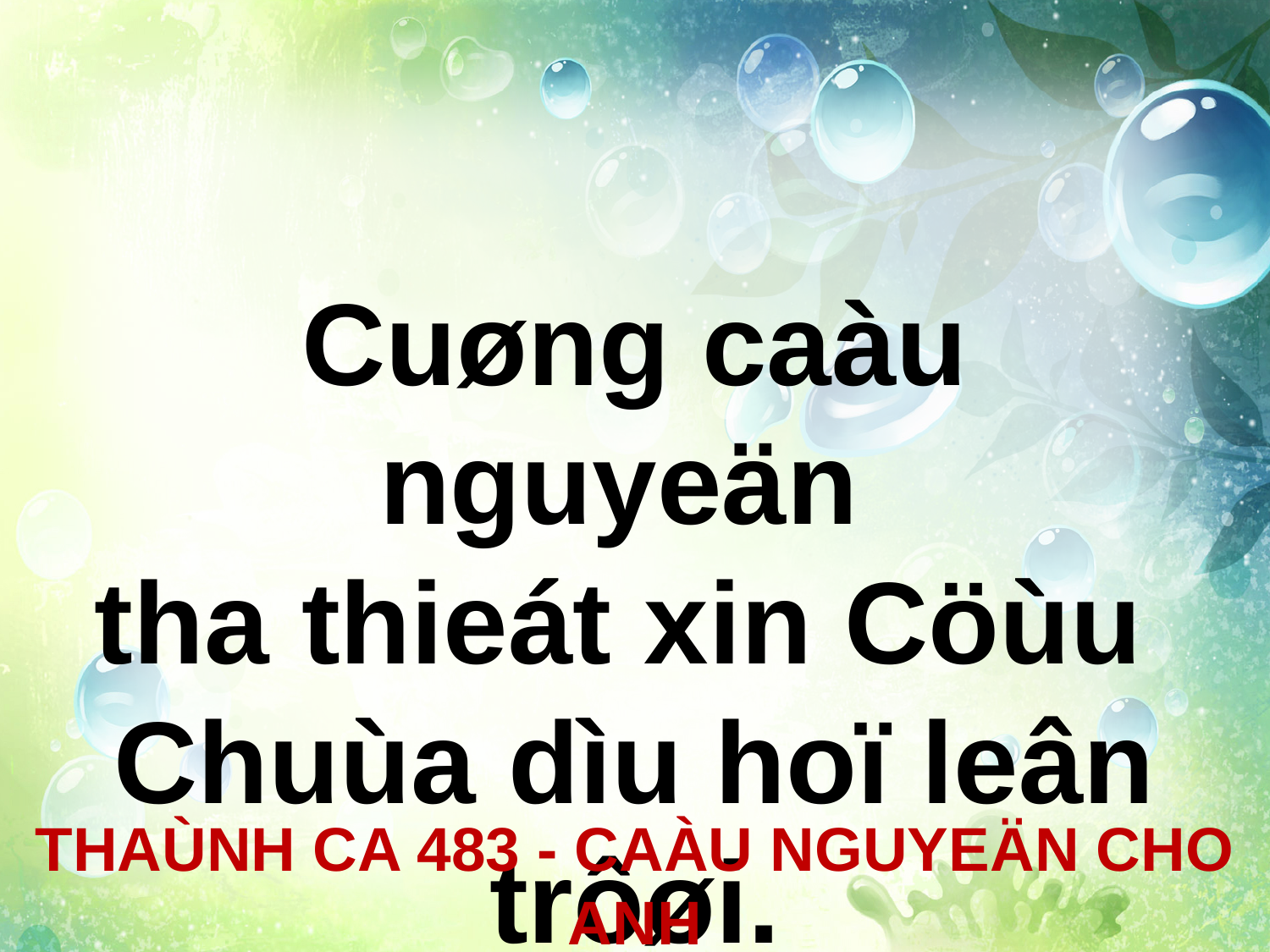

Cuøng caàu nguyeän
tha thieát xin Cöùu
Chuùa dìu hoï leân trôøi.
THAÙNH CA 483 - CAÀU NGUYEÄN CHO ANH